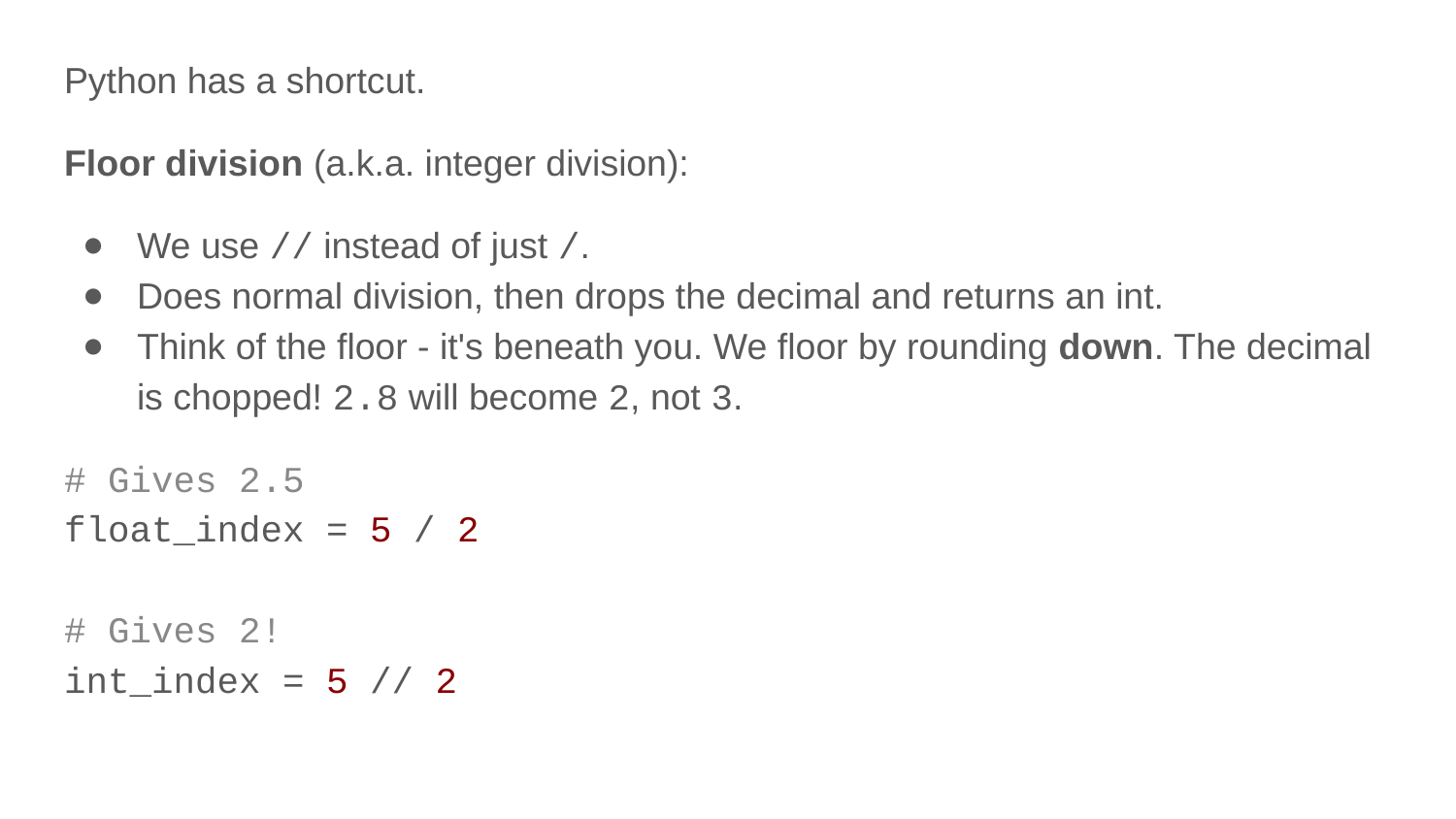

Python has a shortcut.
Floor division (a.k.a. integer division):
We use // instead of just /.
Does normal division, then drops the decimal and returns an int.
Think of the floor - it's beneath you. We floor by rounding down. The decimal is chopped! 2.8 will become 2, not 3.
# Gives 2.5 float_index = 5 / 2 # Gives 2! int_index = 5 // 2